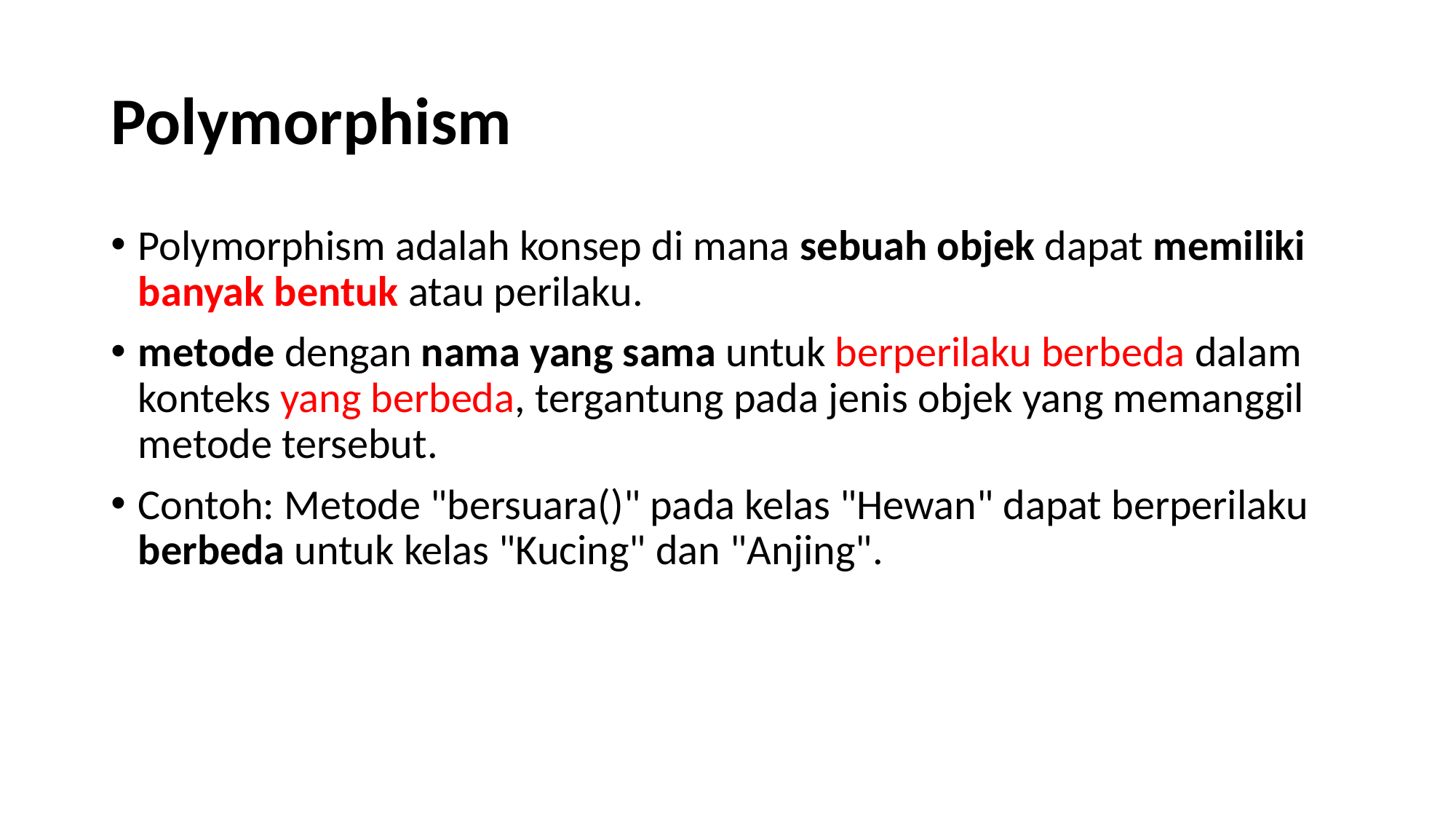

# Polymorphism
Polymorphism adalah konsep di mana sebuah objek dapat memiliki banyak bentuk atau perilaku.
metode dengan nama yang sama untuk berperilaku berbeda dalam konteks yang berbeda, tergantung pada jenis objek yang memanggil metode tersebut.
Contoh: Metode "bersuara()" pada kelas "Hewan" dapat berperilaku berbeda untuk kelas "Kucing" dan "Anjing".